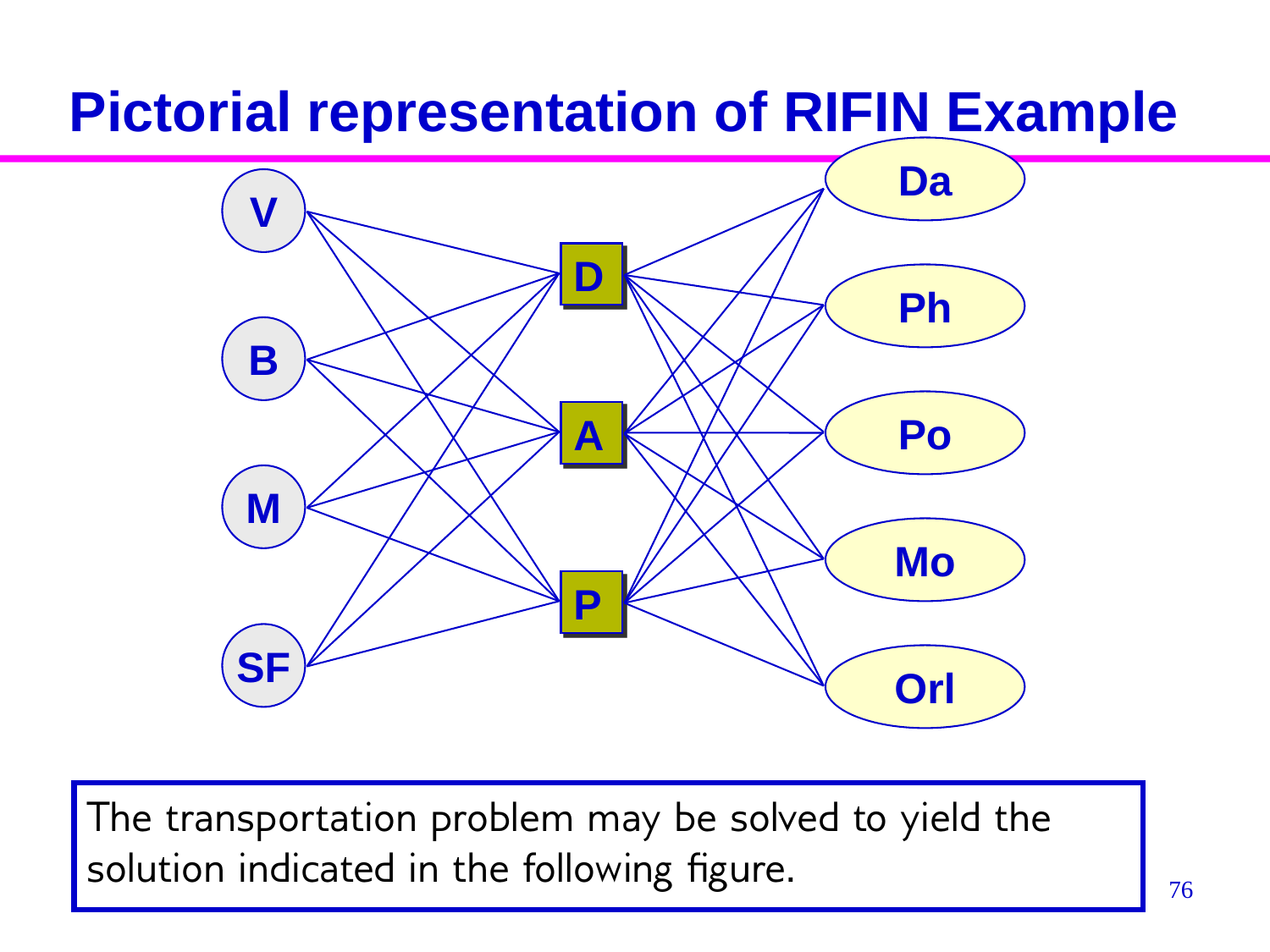

# Pictorial representation of RIFIN Example
Da
V

D
Ph

B

Po
A

M

Mo

P

SF
Orl
The transportation problem may be solved to yield the solution indicated in the following figure.
76